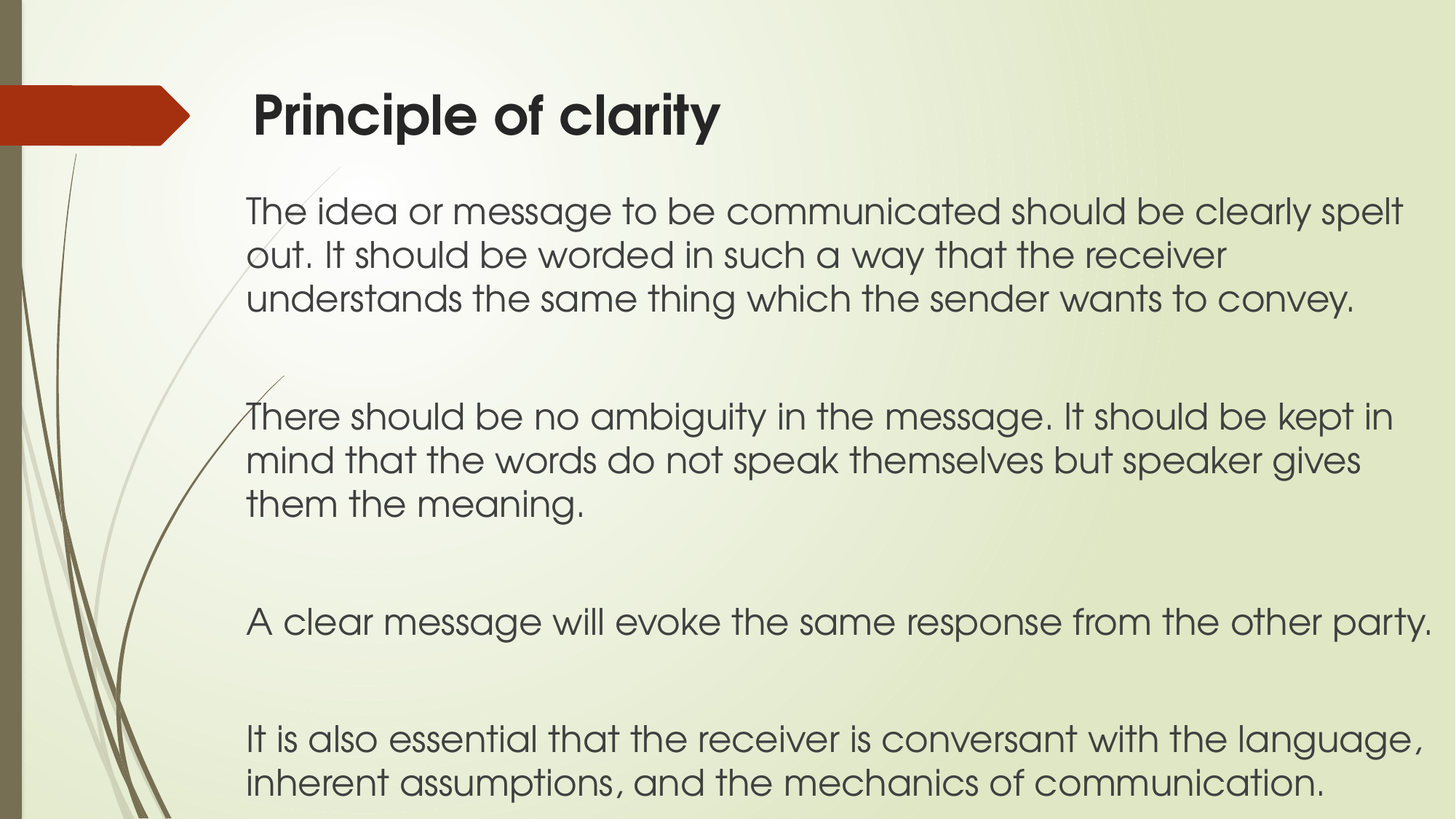

# Principle of clarity
The idea or message to be communicated should be clearly spelt out. It should be worded in such a way that the receiver understands the same thing which the sender wants to convey.

There should be no ambiguity in the message. It should be kept in mind that the words do not speak themselves but speaker gives them the meaning.

A clear message will evoke the same response from the other party.

It is also essential that the receiver is conversant with the language, inherent assumptions, and the mechanics of communication.